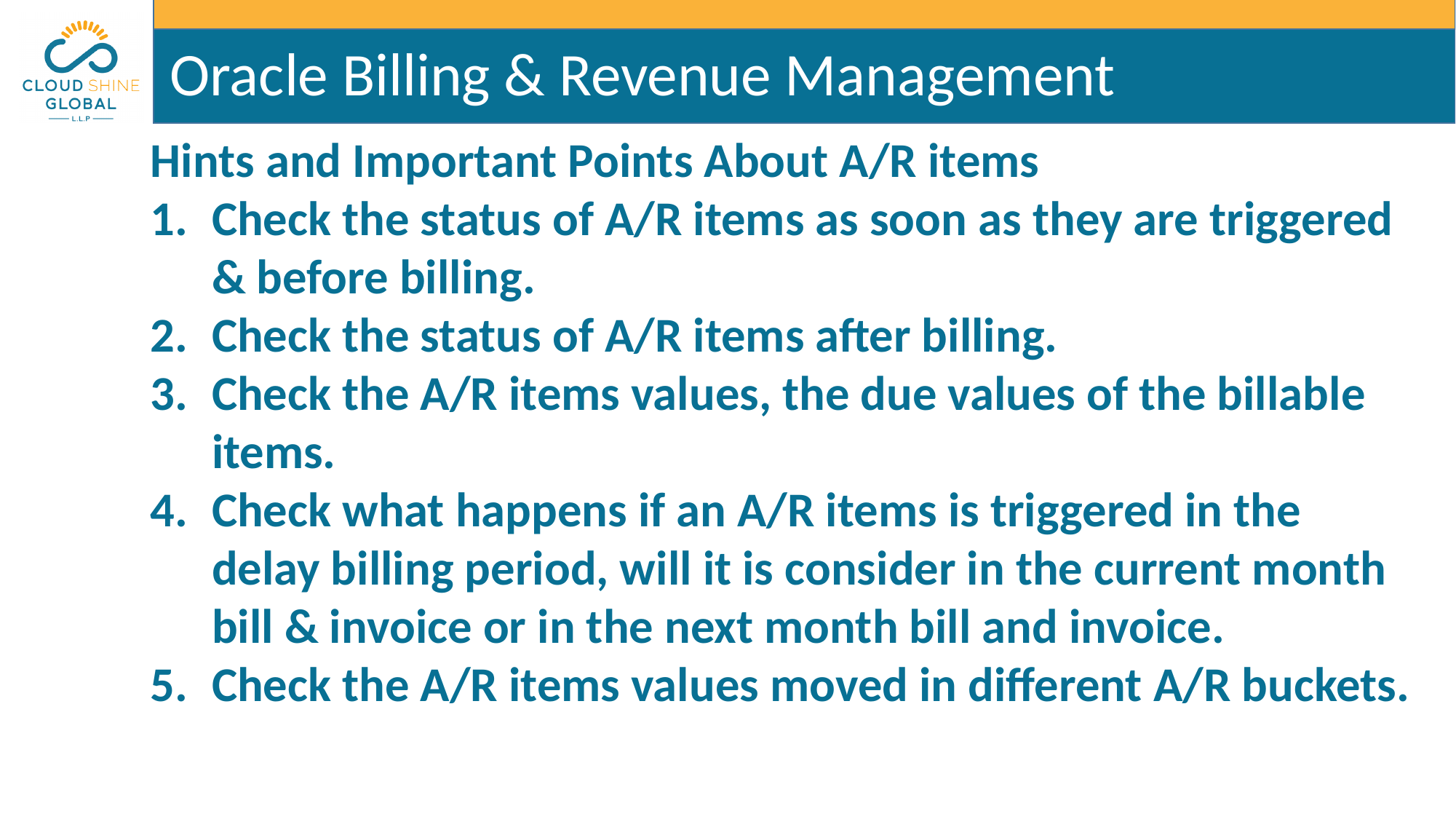

Hints and Important Points About A/R items
Check the status of A/R items as soon as they are triggered & before billing.
Check the status of A/R items after billing.
Check the A/R items values, the due values of the billable items.
Check what happens if an A/R items is triggered in the delay billing period, will it is consider in the current month bill & invoice or in the next month bill and invoice.
Check the A/R items values moved in different A/R buckets.